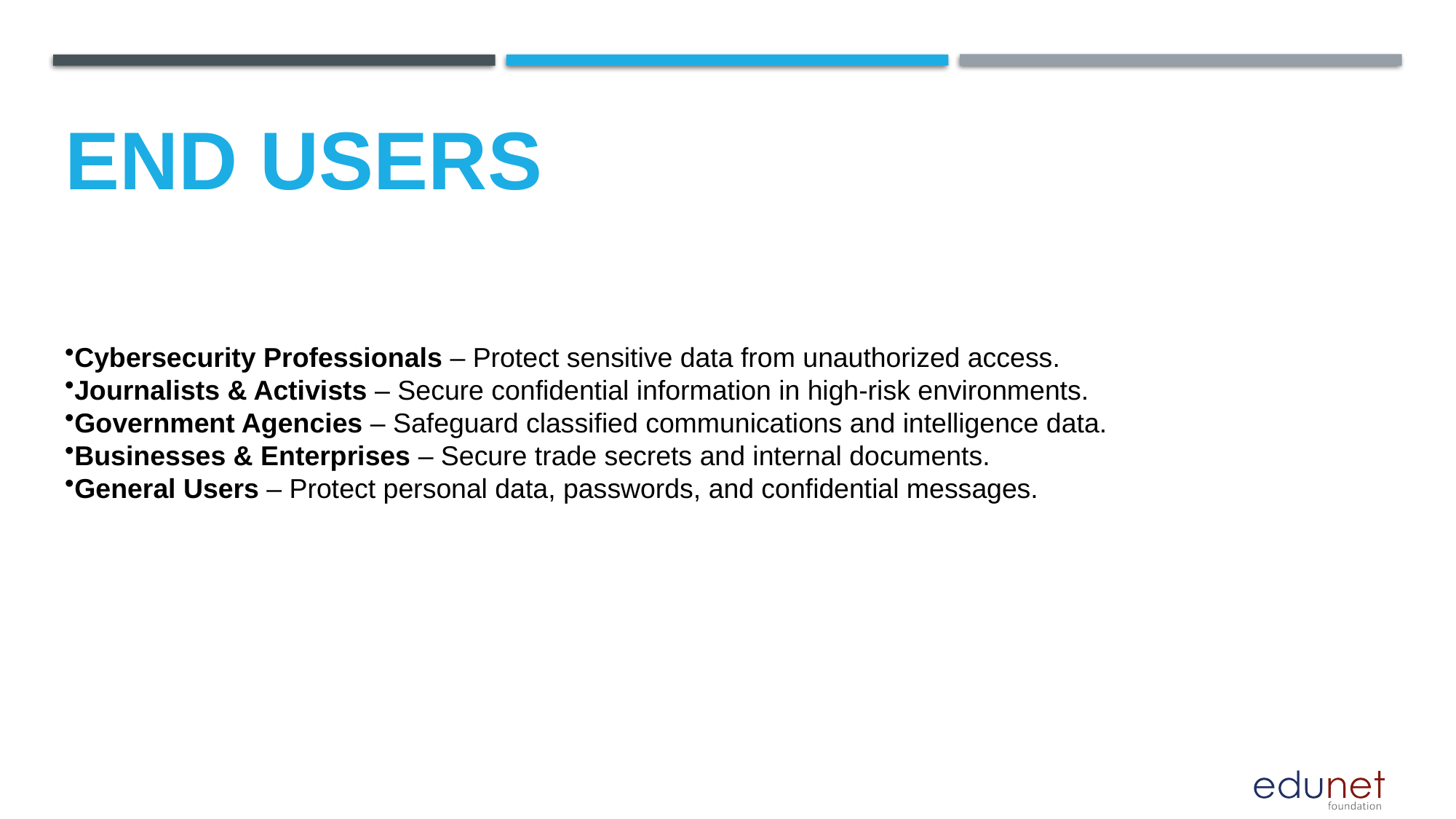

End users
Cybersecurity Professionals – Protect sensitive data from unauthorized access.
Journalists & Activists – Secure confidential information in high-risk environments.
Government Agencies – Safeguard classified communications and intelligence data.
Businesses & Enterprises – Secure trade secrets and internal documents.
General Users – Protect personal data, passwords, and confidential messages.